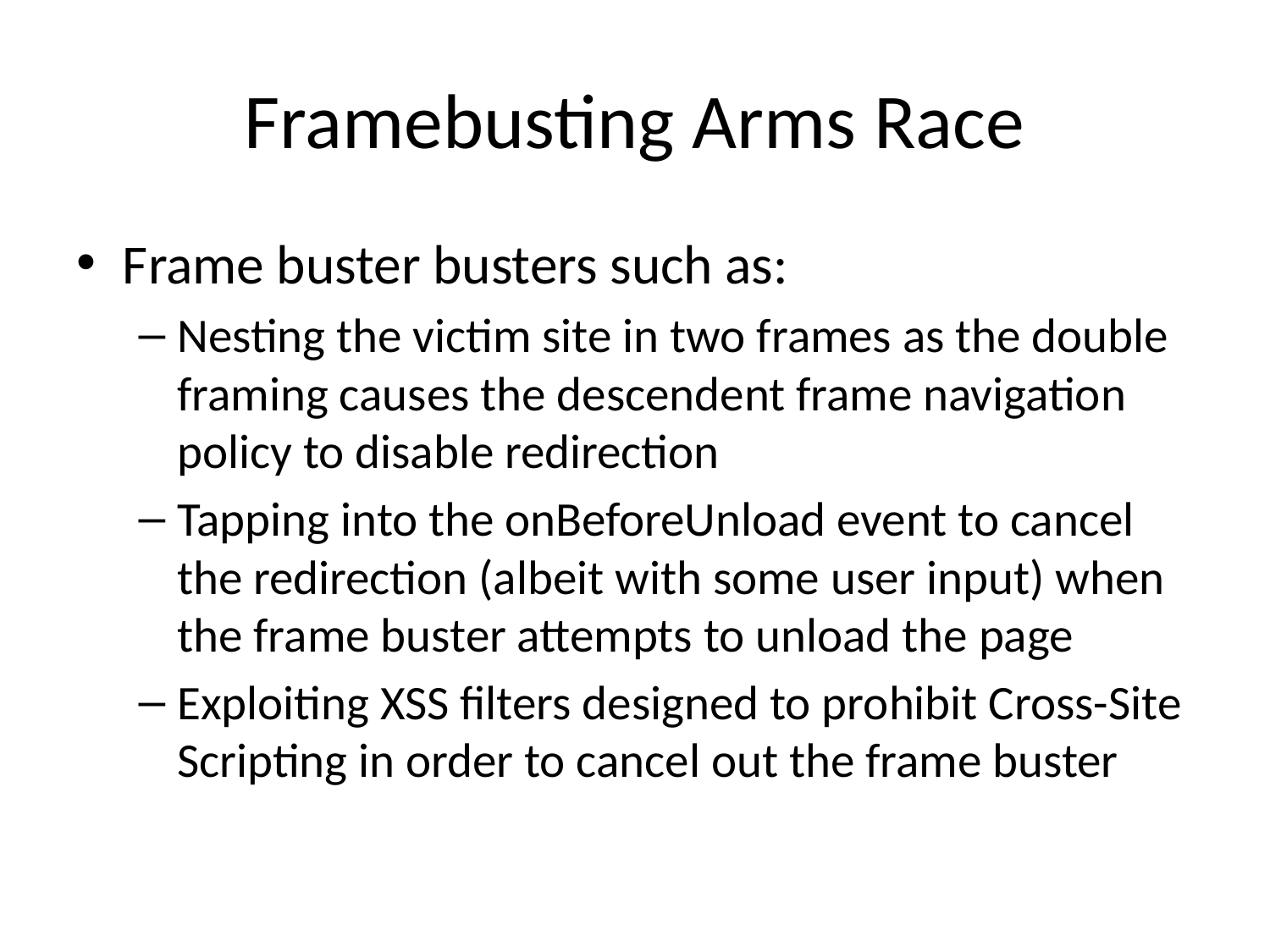

# Framebusting Arms Race
Frame buster busters such as:
Nesting the victim site in two frames as the double framing causes the descendent frame navigation policy to disable redirection
Tapping into the onBeforeUnload event to cancel the redirection (albeit with some user input) when the frame buster attempts to unload the page
Exploiting XSS filters designed to prohibit Cross-Site Scripting in order to cancel out the frame buster